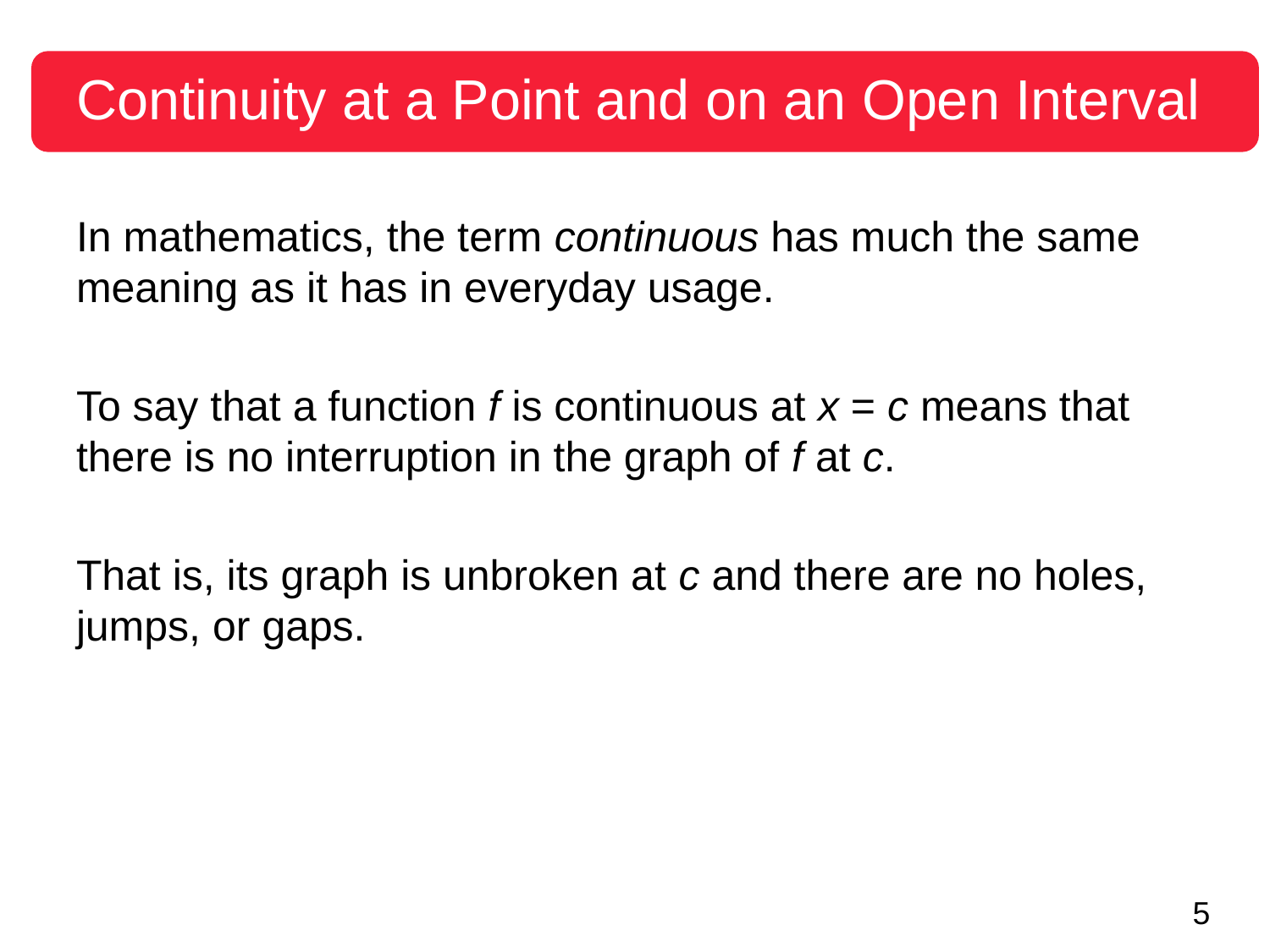

# Continuity at a Point and on an Open Interval
In mathematics, the term continuous has much the same meaning as it has in everyday usage.

To say that a function f is continuous at x = c means that there is no interruption in the graph of f at c.

That is, its graph is unbroken at c and there are no holes, jumps, or gaps.